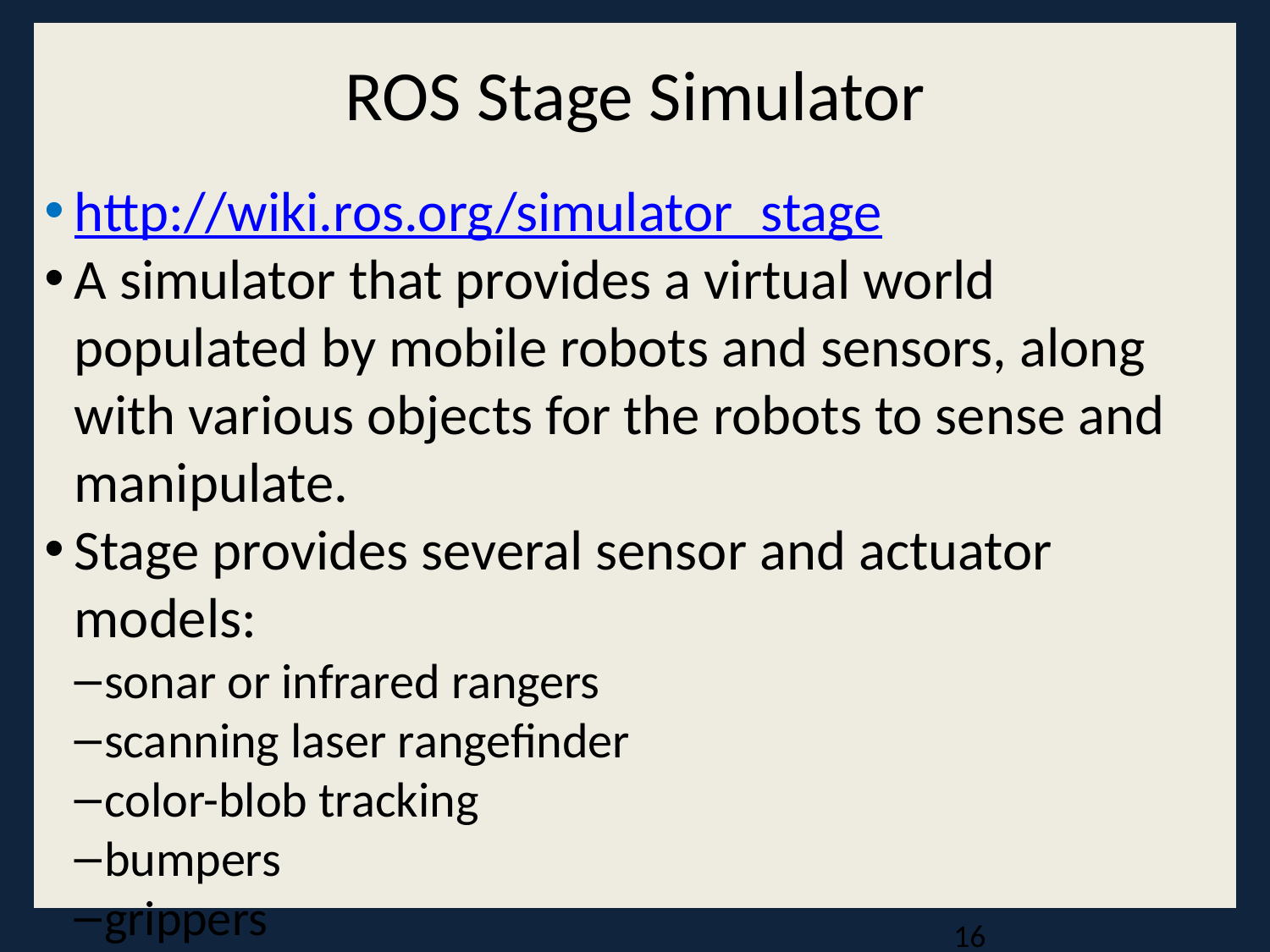

ROS Stage Simulator
http://wiki.ros.org/simulator_stage
A simulator that provides a virtual world populated by mobile robots and sensors, along with various objects for the robots to sense and manipulate.
Stage provides several sensor and actuator models:
sonar or infrared rangers
scanning laser rangefinder
color-blob tracking
bumpers
grippers
odometric localization
and more

16